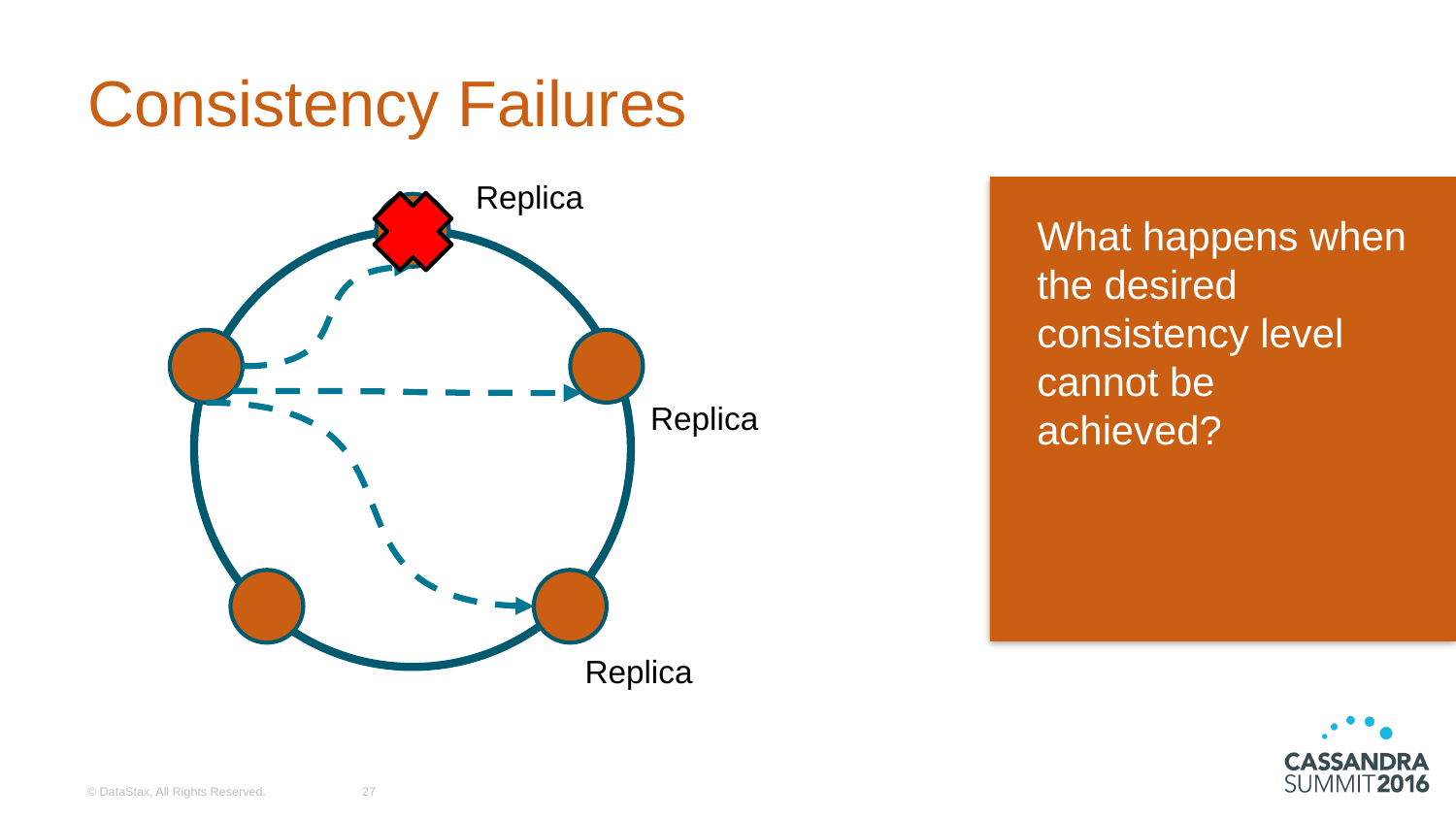

# Consistency Failures
Replica

Replica
Replica

What happens when the desired consistency level cannot be achieved?
© DataStax, All Rights Reserved.
27